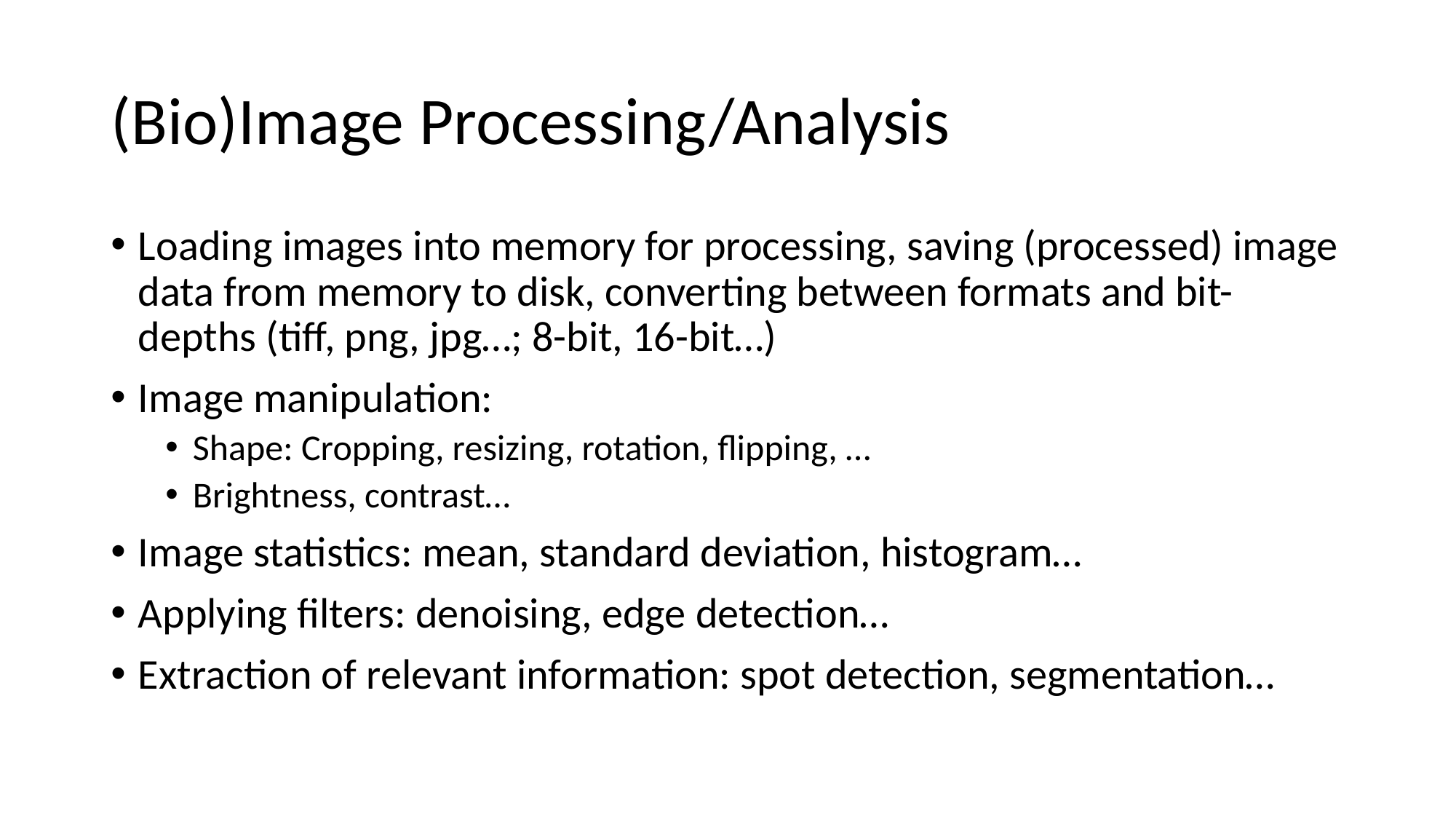

# (Bio)Image Processing/Analysis
Loading images into memory for processing, saving (processed) image data from memory to disk, converting between formats and bit-depths (tiff, png, jpg…; 8-bit, 16-bit…)
Image manipulation:
Shape: Cropping, resizing, rotation, flipping, …
Brightness, contrast…
Image statistics: mean, standard deviation, histogram…
Applying filters: denoising, edge detection…
Extraction of relevant information: spot detection, segmentation…